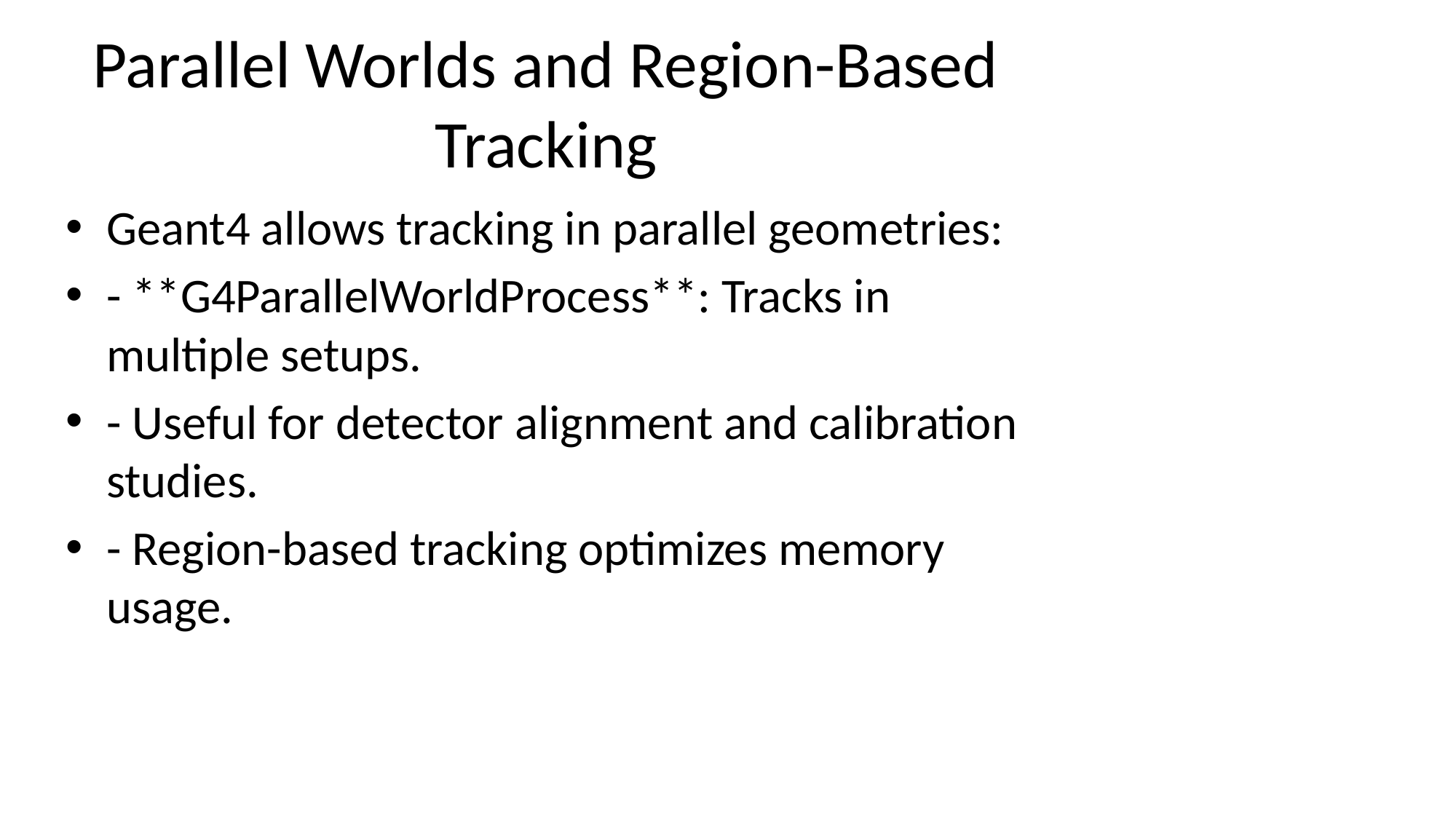

# Parallel Worlds and Region-Based Tracking
Geant4 allows tracking in parallel geometries:
- **G4ParallelWorldProcess**: Tracks in multiple setups.
- Useful for detector alignment and calibration studies.
- Region-based tracking optimizes memory usage.